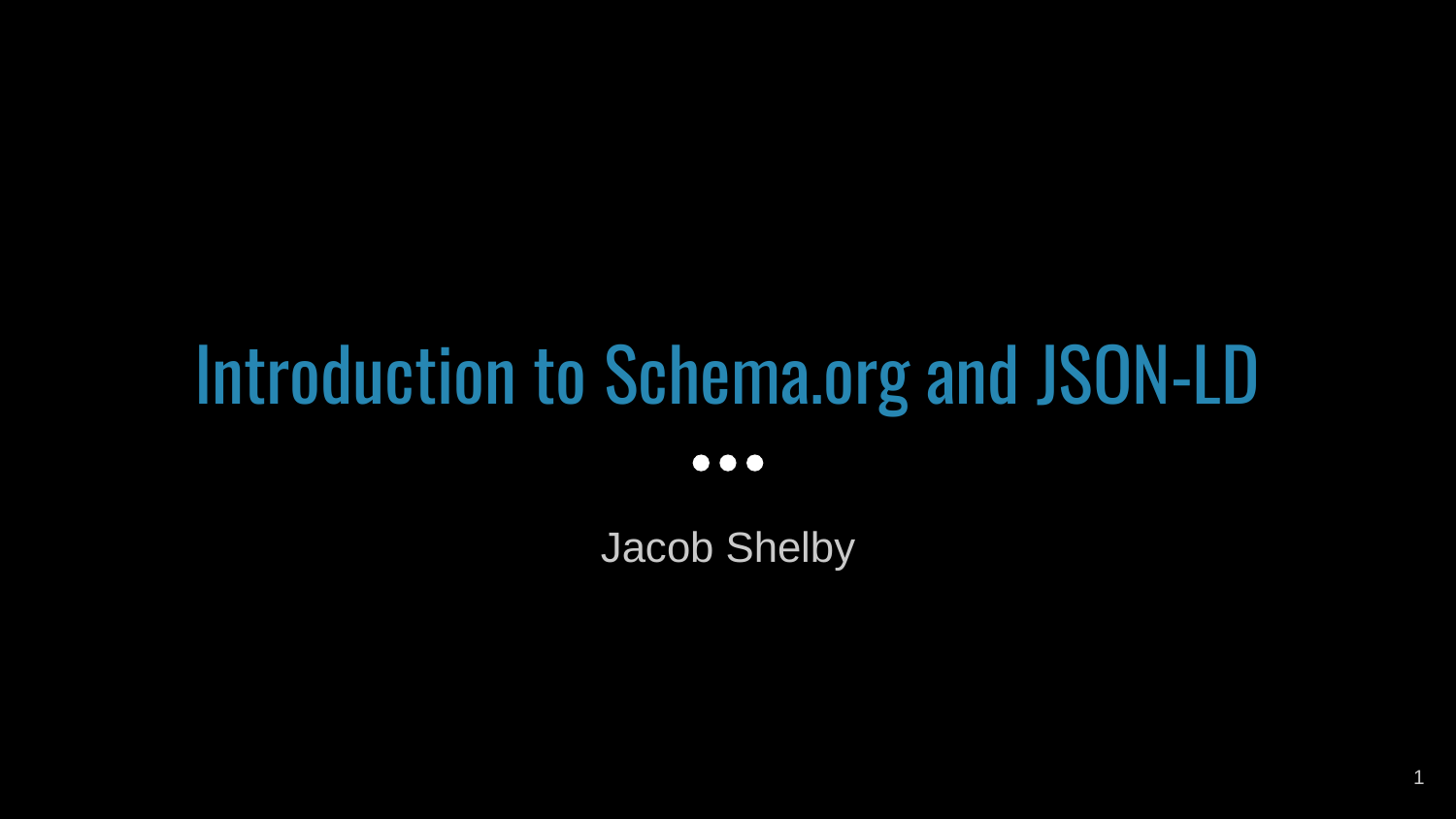

# Introduction to Schema.org and JSON-LD
Jacob Shelby
1